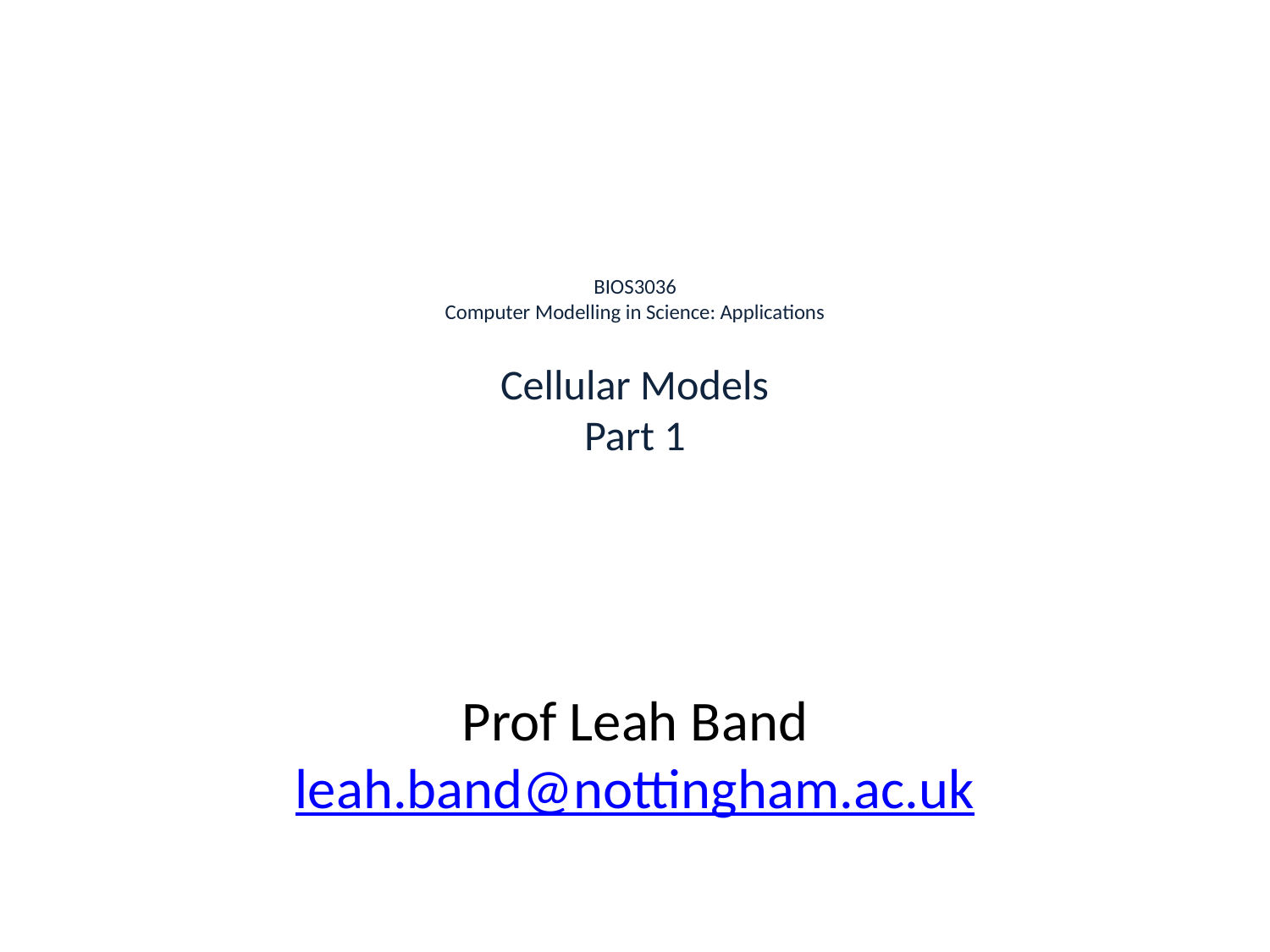

# BIOS3036 Computer Modelling in Science: Applications Cellular Models Part 1
Prof Leah Band
leah.band@nottingham.ac.uk